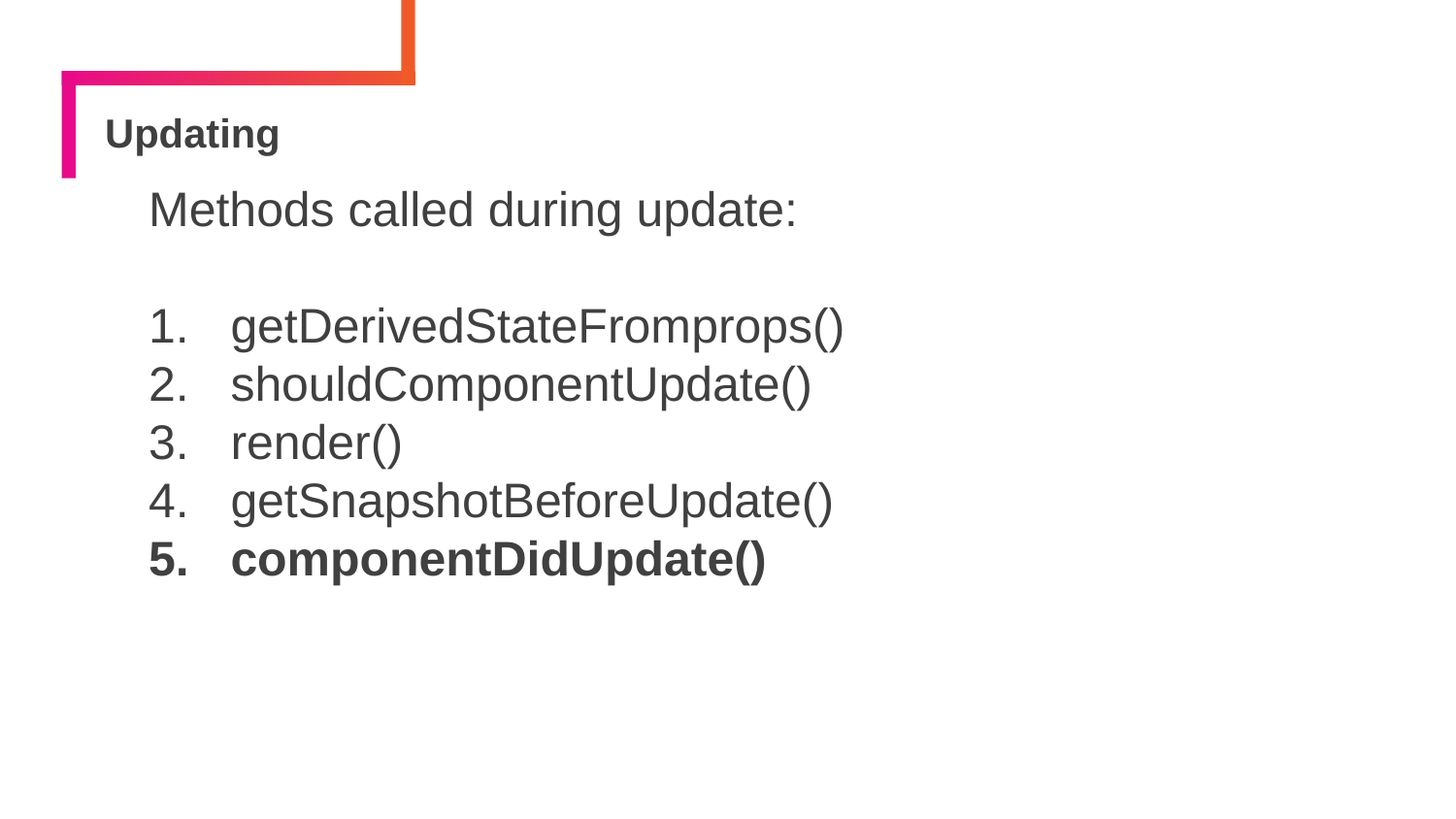

# Updating
Methods called during update:

getDerivedStateFromprops()
shouldComponentUpdate()
render()
getSnapshotBeforeUpdate()
componentDidUpdate()
8